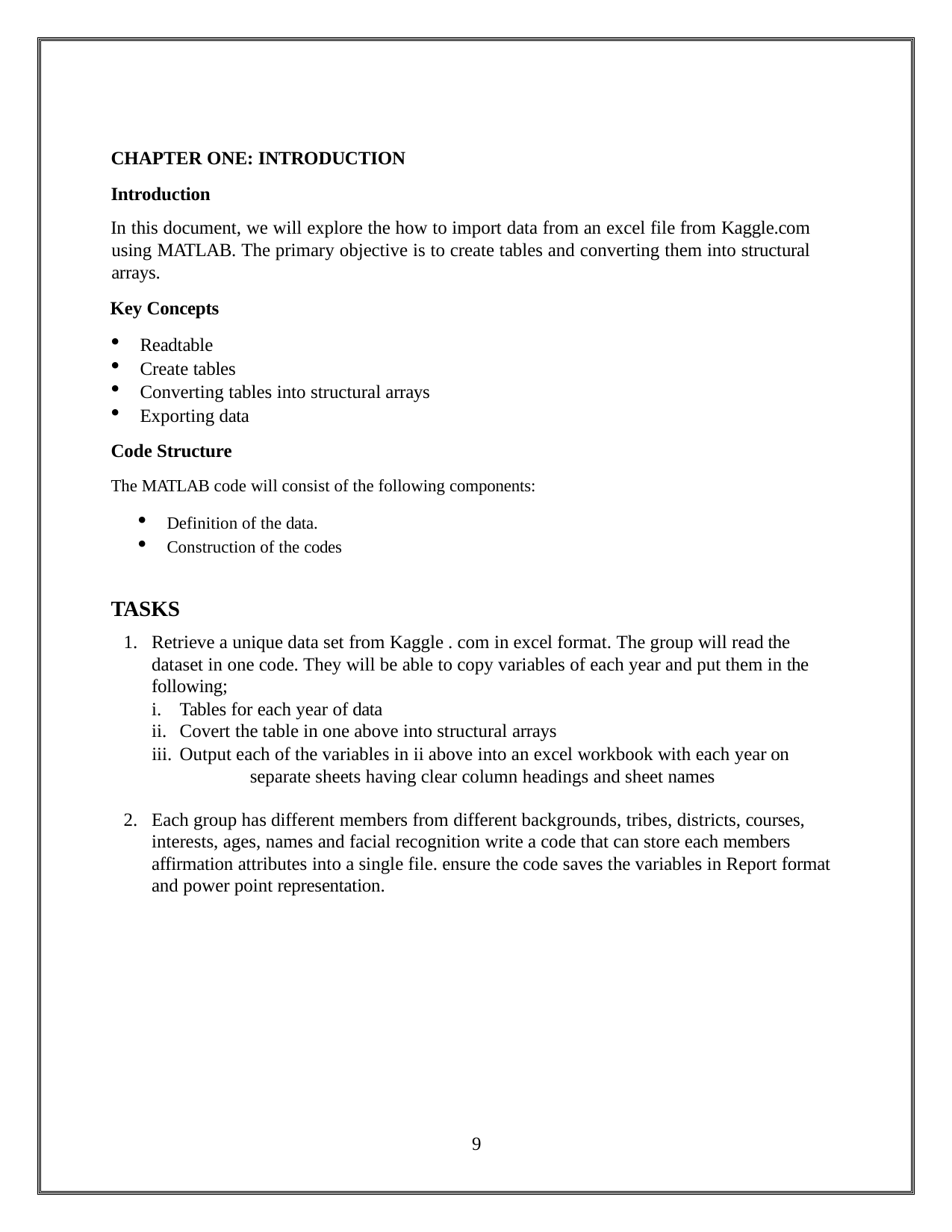

CHAPTER ONE: INTRODUCTION
Introduction
In this document, we will explore the how to import data from an excel file from Kaggle.com using MATLAB. The primary objective is to create tables and converting them into structural arrays.
Key Concepts
Readtable
Create tables
Converting tables into structural arrays
Exporting data
Code Structure
The MATLAB code will consist of the following components:
Definition of the data.
Construction of the codes

TASKS
Retrieve a unique data set from Kaggle . com in excel format. The group will read the dataset in one code. They will be able to copy variables of each year and put them in the following;
Tables for each year of data
Covert the table in one above into structural arrays
Output each of the variables in ii above into an excel workbook with each year on 	separate sheets having clear column headings and sheet names
Each group has different members from different backgrounds, tribes, districts, courses, interests, ages, names and facial recognition write a code that can store each members affirmation attributes into a single file. ensure the code saves the variables in Report format and power point representation.
9